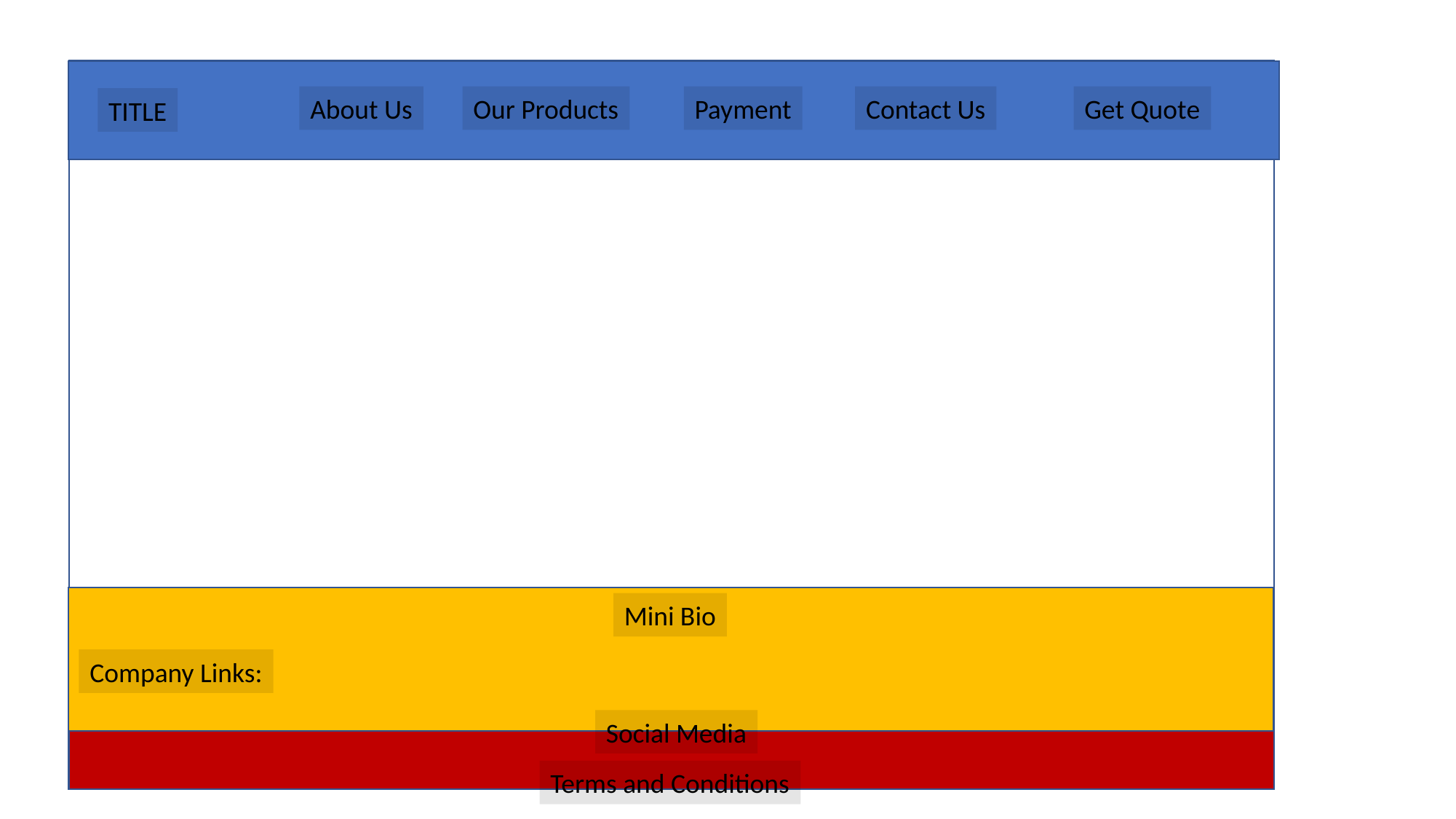

About Us
Our Products
Payment
Contact Us
Get Quote
TITLE

Mini Bio
Company Links:
Social Media

Terms and Conditions